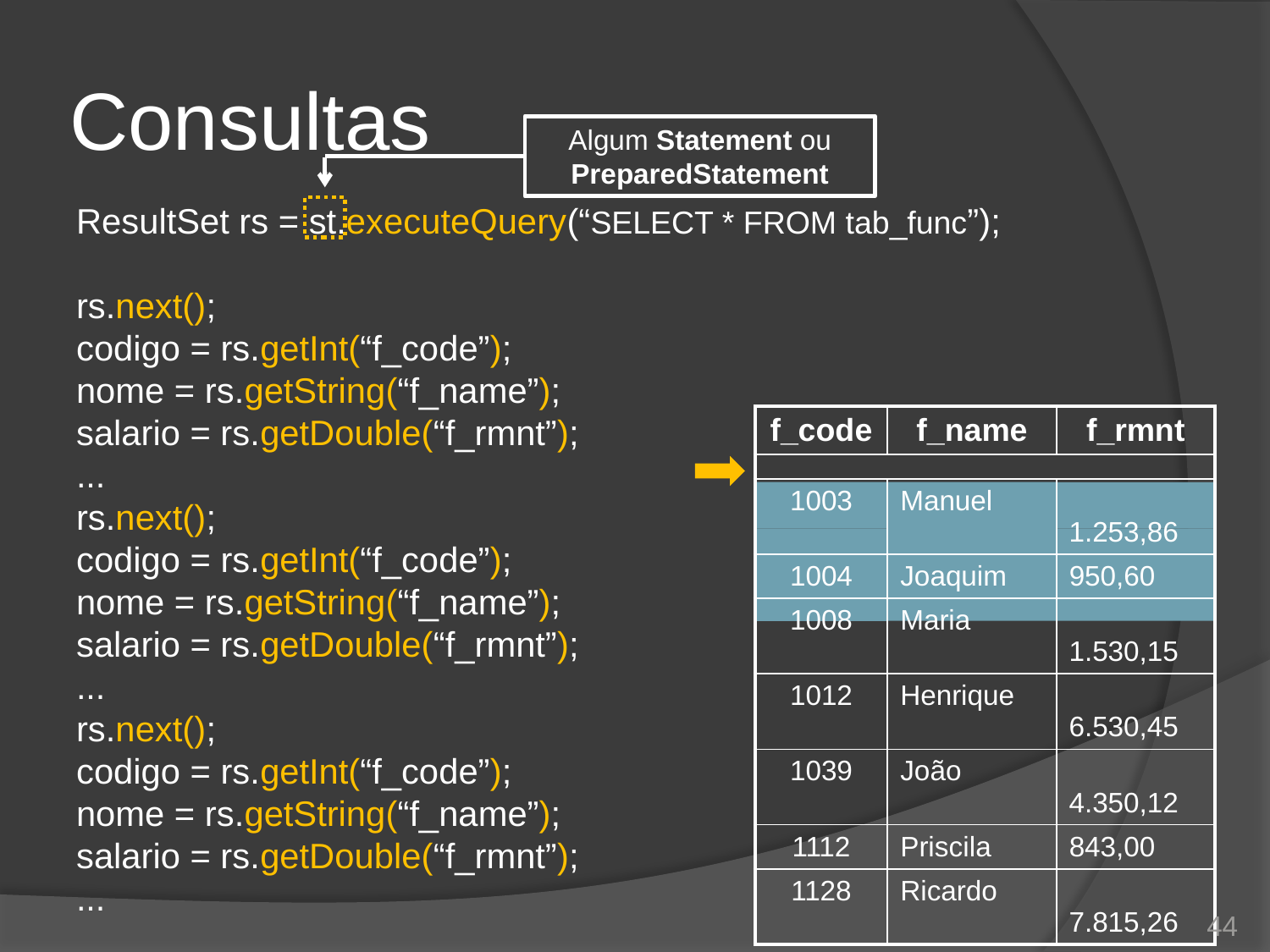

# Consultas
Algum Statement ou PreparedStatement

ResultSet rs = st.executeQuery(“SELECT * FROM tab_func”);

rs.next();
codigo = rs.getInt(“f_code”);
nome = rs.getString(“f_name”);
salario = rs.getDouble(“f_rmnt”);
...
rs.next();
codigo = rs.getInt(“f_code”);
nome = rs.getString(“f_name”);
salario = rs.getDouble(“f_rmnt”);
...
rs.next();
codigo = rs.getInt(“f_code”);
nome = rs.getString(“f_name”);
salario = rs.getDouble(“f_rmnt”);
...

| f\_code | f\_name | f\_rmnt |
| --- | --- | --- |
|  |  |  |
| 1003 | Manuel | 1.253,86 |
| 1004 | Joaquim | 950,60 |
| 1008 | Maria | 1.530,15 |
| 1012 | Henrique | 6.530,45 |
| 1039 | João | 4.350,12 |
| 1112 | Priscila | 843,00 |
| 1128 | Ricardo | 7.815,26 |

44